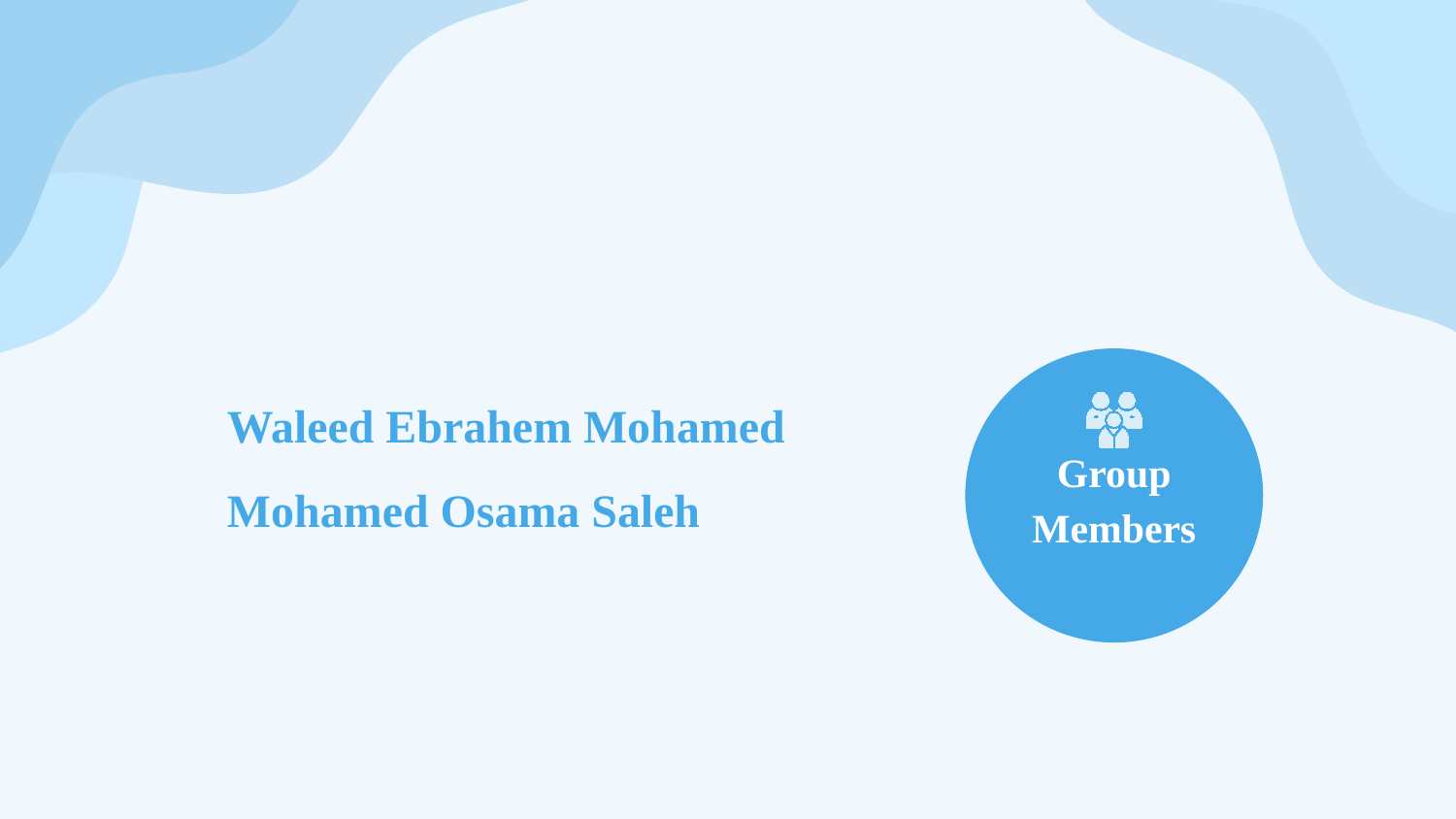

Group Members

# Waleed Ebrahem Mohamed
Mohamed Osama Saleh